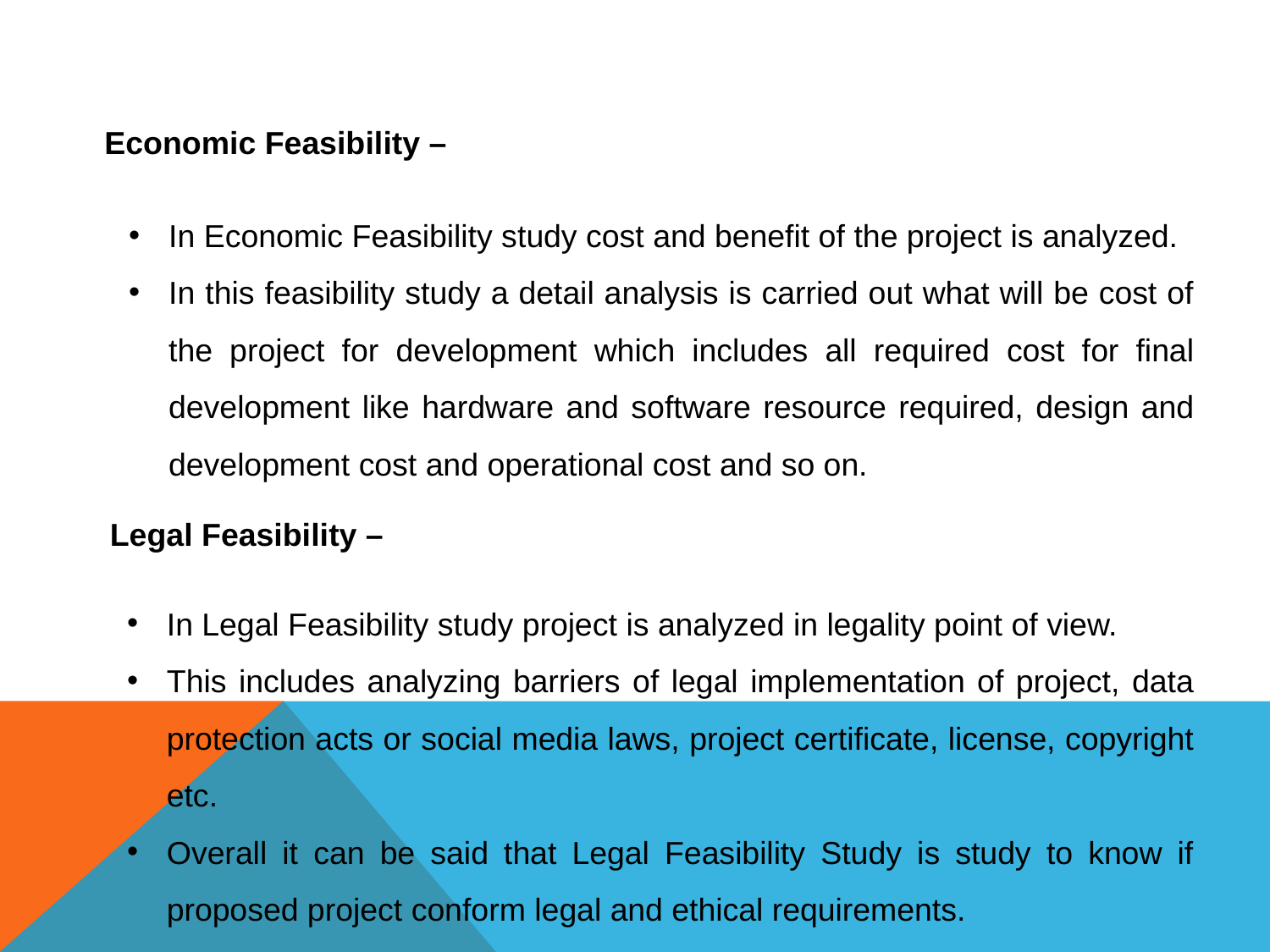

Economic Feasibility –
In Economic Feasibility study cost and benefit of the project is analyzed.
In this feasibility study a detail analysis is carried out what will be cost of the project for development which includes all required cost for final development like hardware and software resource required, design and development cost and operational cost and so on.
Legal Feasibility –
In Legal Feasibility study project is analyzed in legality point of view.
This includes analyzing barriers of legal implementation of project, data protection acts or social media laws, project certificate, license, copyright etc.
Overall it can be said that Legal Feasibility Study is study to know if proposed project conform legal and ethical requirements.